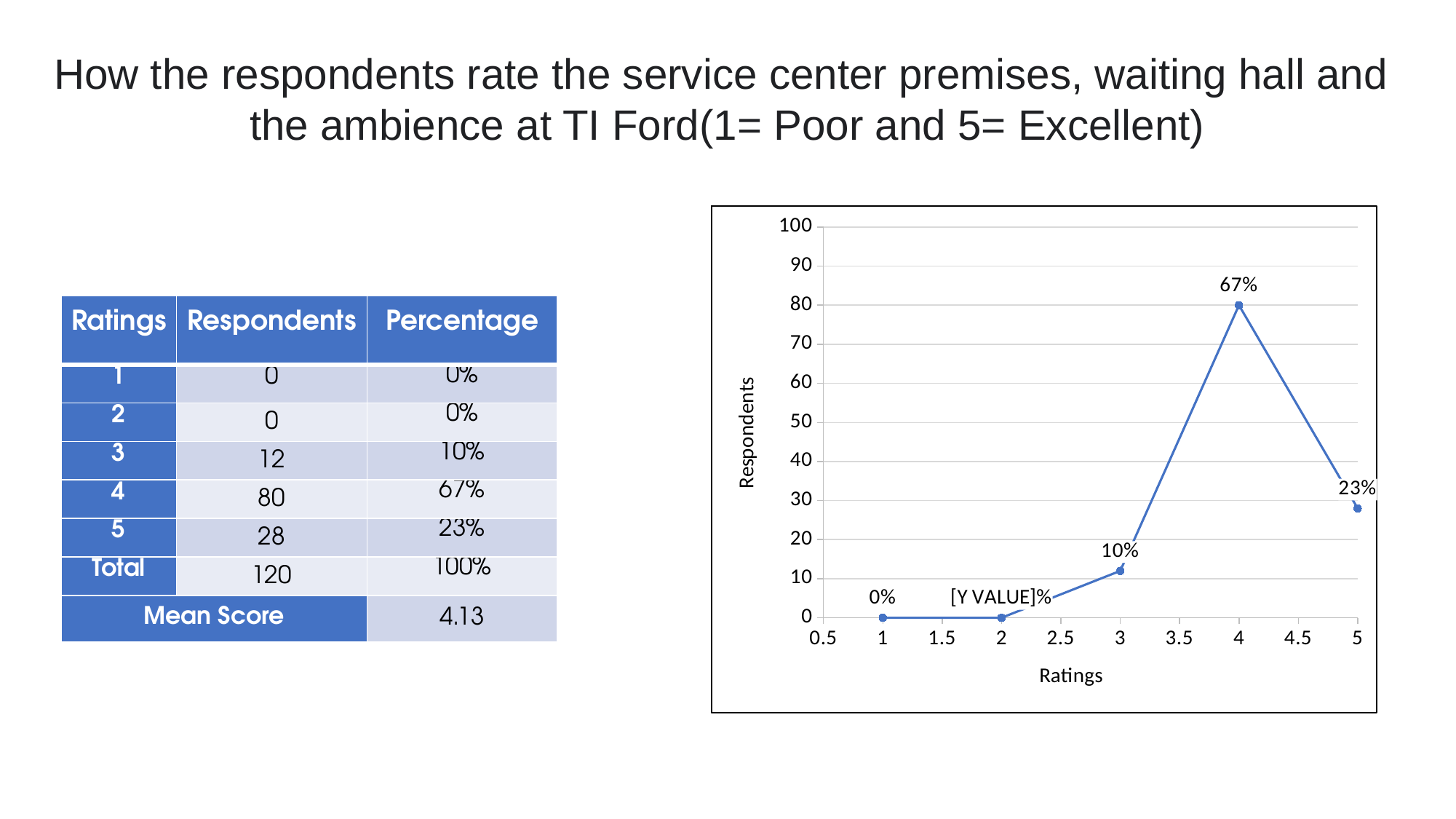

How the respondents rate the service center premises, waiting hall and
the ambience at TI Ford(1= Poor and 5= Excellent)

### Chart

| Category |  |
|---|---|

### Chart

| Category |  |
|---|---|
| Ratings | Respondents | Percentage |
| --- | --- | --- |
| 1 | 0 | 0% |
| 2 | 0 | 0% |
| 3 | 12 | 10% |
| 4 | 80 | 67% |
| 5 | 28 | 23% |
| Total | 120 | 100% |
| Mean Score |  | 4.13 |